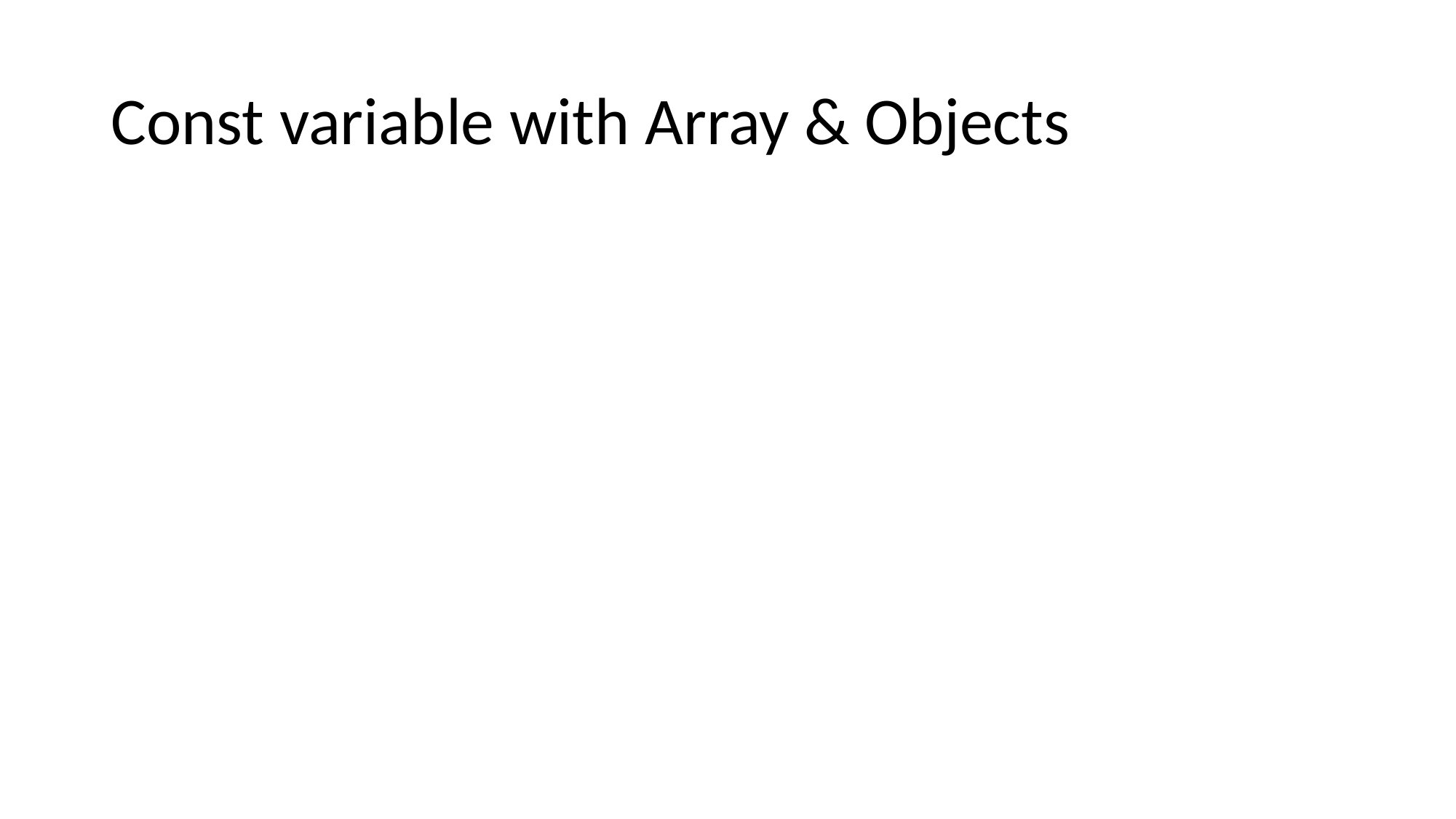

# Const variable with Array & Objects